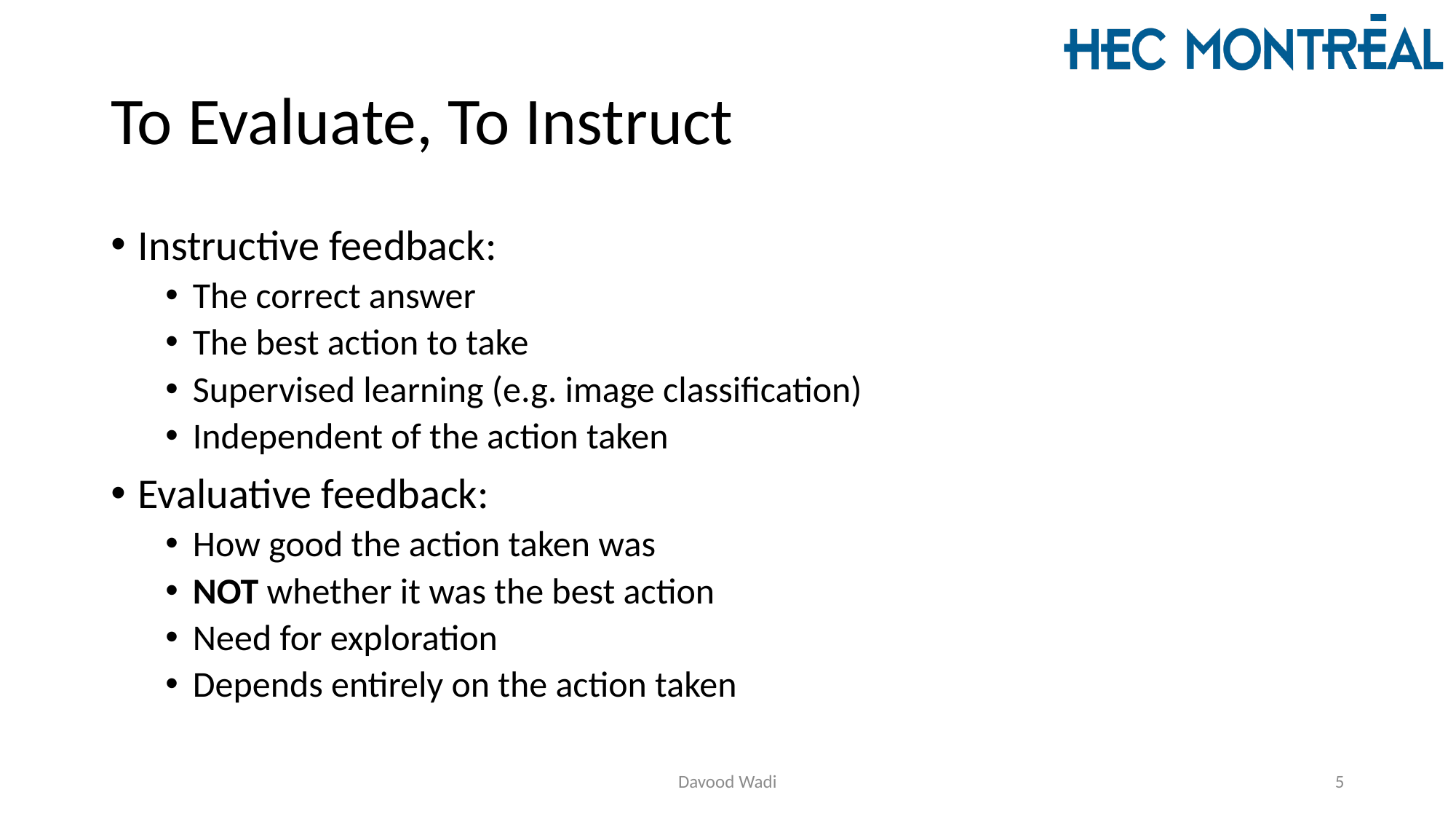

# To Evaluate, To Instruct
Instructive feedback:
The correct answer
The best action to take
Supervised learning (e.g. image classification)
Independent of the action taken
Evaluative feedback:
How good the action taken was
NOT whether it was the best action
Need for exploration
Depends entirely on the action taken
Davood Wadi
5